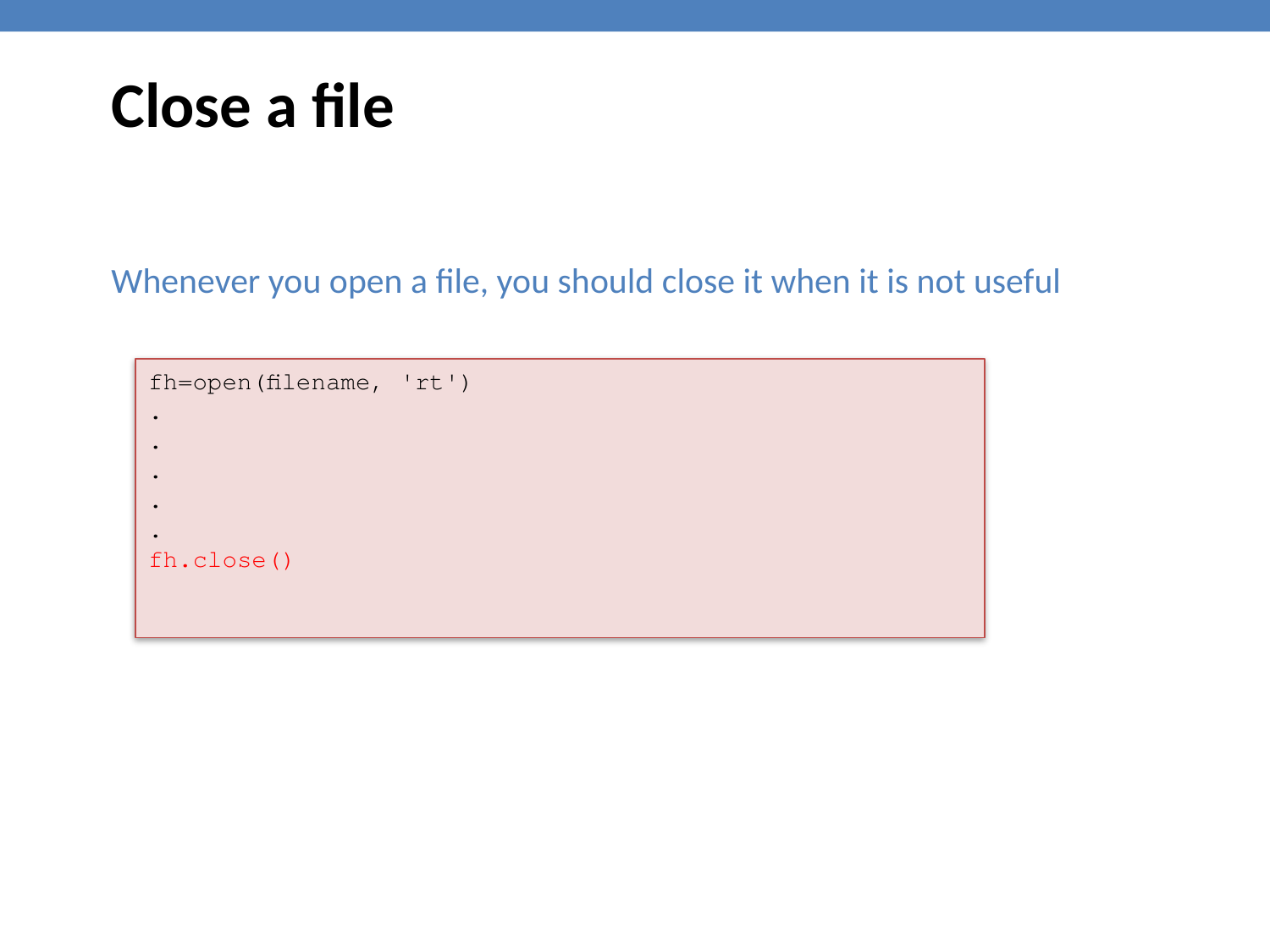

Close a file
Whenever you open a file, you should close it when it is not useful
fh=open(filename, 'rt')
.
.
.
.
.
fh.close()